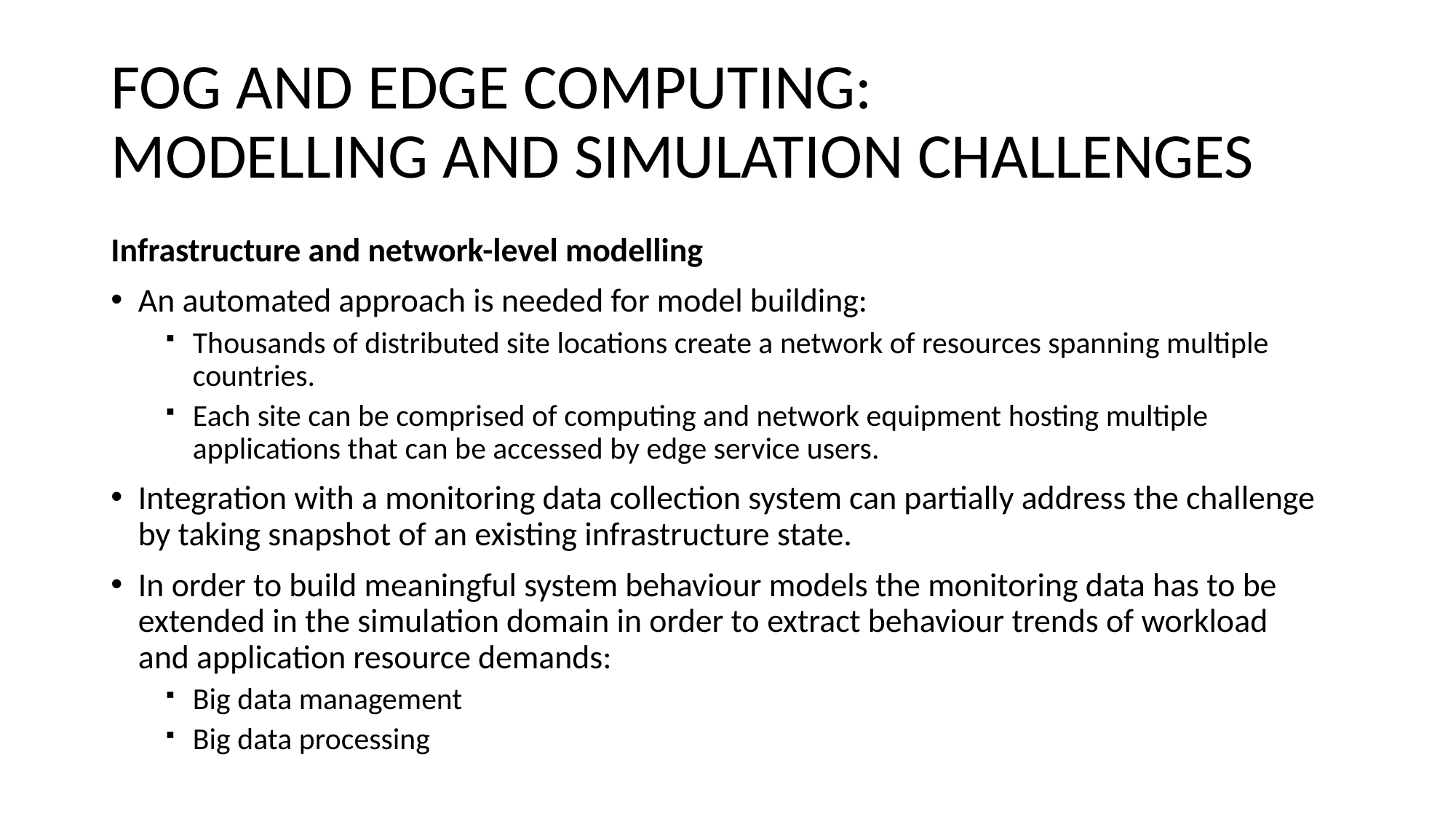

# FOG AND EDGE COMPUTING: MODELLING AND SIMULATION CHALLENGES
Infrastructure and network-level modelling
An automated approach is needed for model building:
Thousands of distributed site locations create a network of resources spanning multiple countries.
Each site can be comprised of computing and network equipment hosting multiple applications that can be accessed by edge service users.
Integration with a monitoring data collection system can partially address the challenge by taking snapshot of an existing infrastructure state.
In order to build meaningful system behaviour models the monitoring data has to be extended in the simulation domain in order to extract behaviour trends of workload and application resource demands:
Big data management
Big data processing